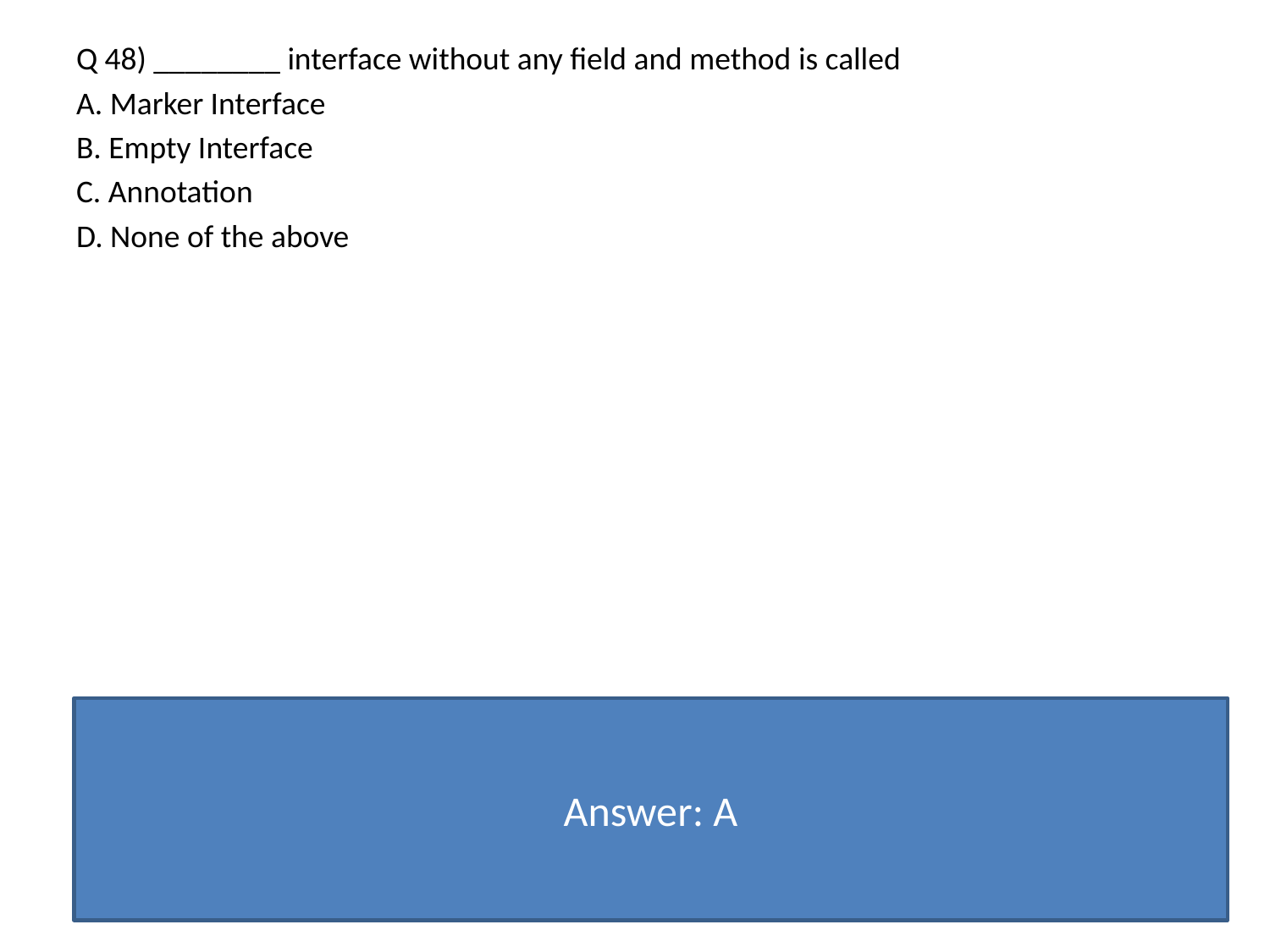

Q 48) ________ interface without any field and method is called
A. Marker Interface
B. Empty Interface
C. Annotation
D. None of the above
Answer: A